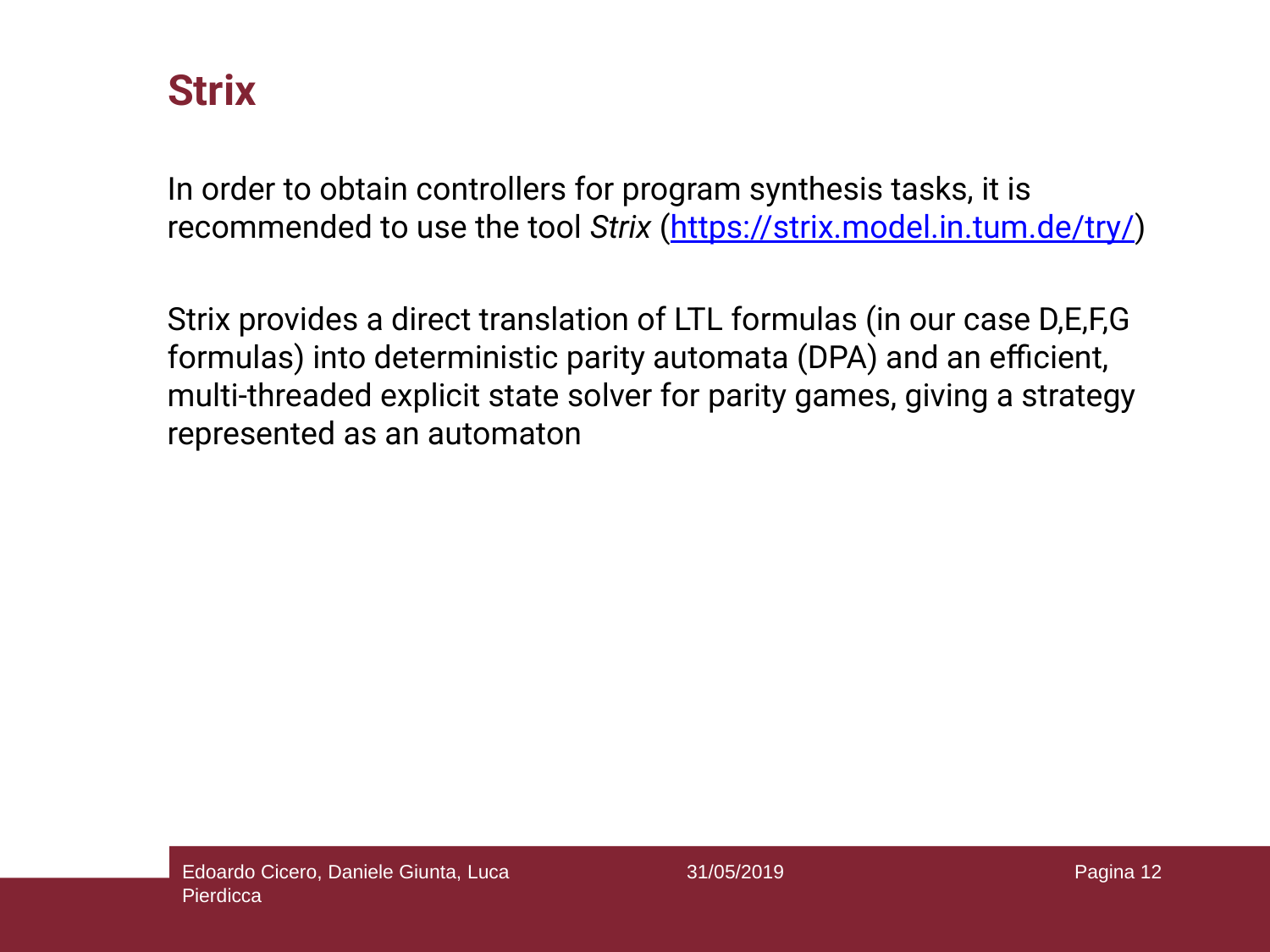

# Strix

In order to obtain controllers for program synthesis tasks, it is recommended to use the tool Strix (https://strix.model.in.tum.de/try/)

Strix provides a direct translation of LTL formulas (in our case D,E,F,G formulas) into deterministic parity automata (DPA) and an efficient, multi-threaded explicit state solver for parity games, giving a strategy represented as an automaton
Edoardo Cicero, Daniele Giunta, Luca Pierdicca

31/05/2019
Pagina 12